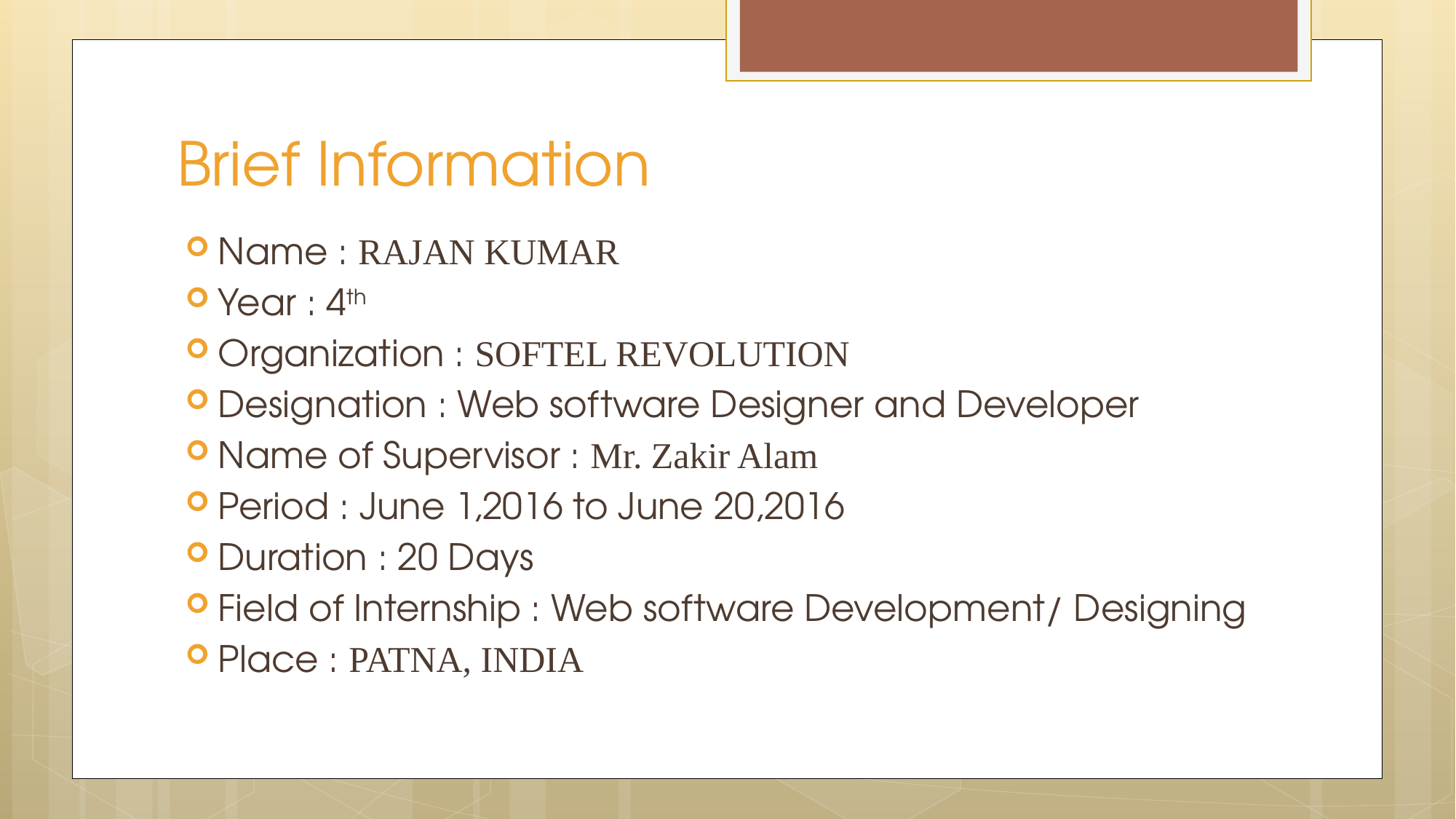

# Brief Information
Name : RAJAN KUMAR
Year : 4th
Organization : SOFTEL REVOLUTION
Designation : Web software Designer and Developer
Name of Supervisor : Mr. Zakir Alam
Period : June 1,2016 to June 20,2016
Duration : 20 Days
Field of Internship : Web software Development/ Designing
Place : PATNA, INDIA